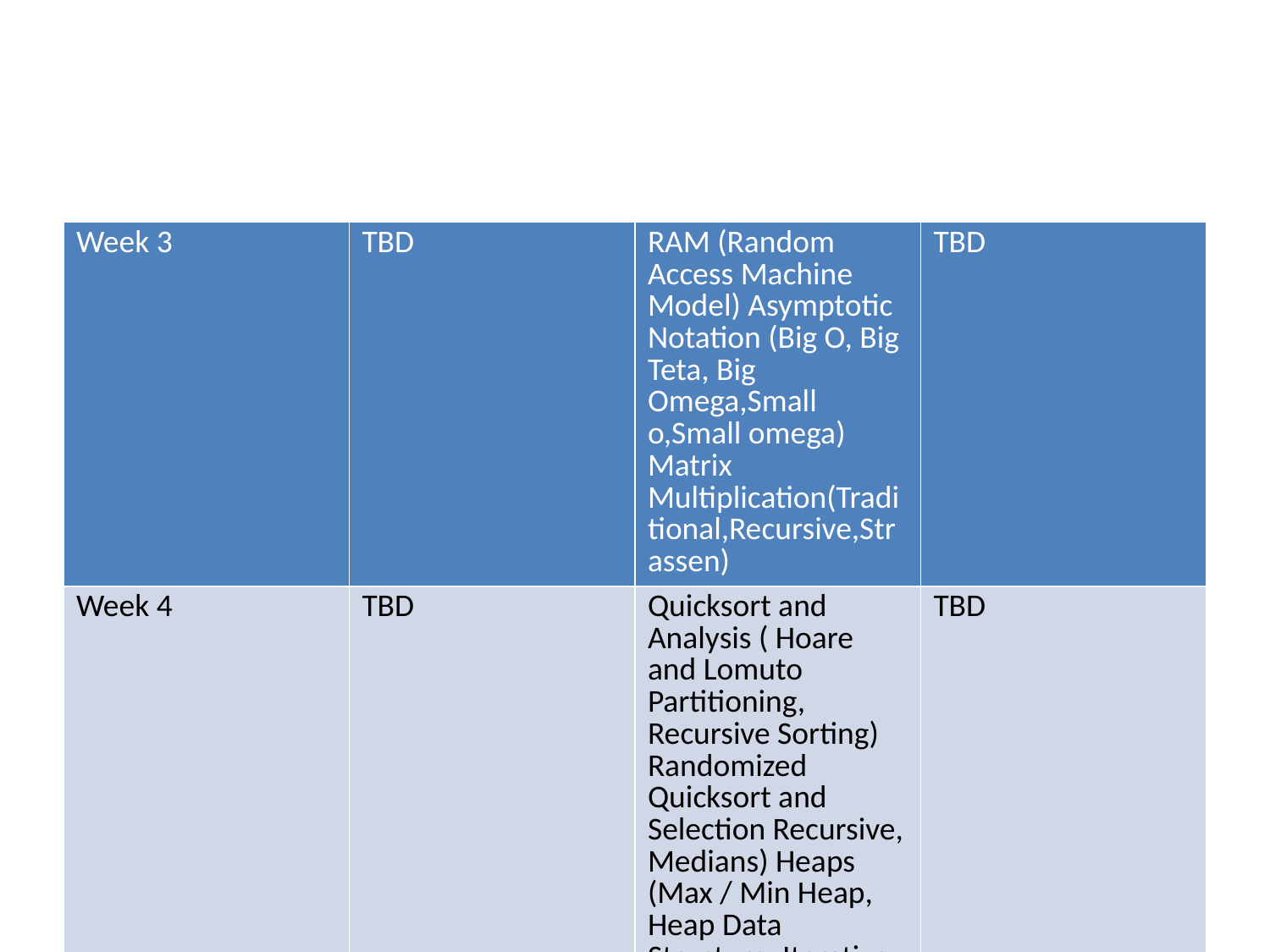

| Week 3 | TBD | RAM (Random Access Machine Model) Asymptotic Notation (Big O, Big Teta, Big Omega,Small o,Small omega) Matrix Multiplication(Traditional,Recursive,Strassen) | TBD |
| --- | --- | --- | --- |
| Week 4 | TBD | Quicksort and Analysis ( Hoare and Lomuto Partitioning, Recursive Sorting) Randomized Quicksort and Selection Recursive, Medians) Heaps (Max / Min Heap, Heap Data Structure, Iterative and Recursive Heapify, Extract-Max, Build Heap) Heap Sort, Priority Queues, Linked Lists, Radix Sort,Counting Sort | TBD |
| Week 5 | TBD | Convex Hull (Divide & Conquer) Dynamic Programming (Fibonacci Numbers) Divide-and-Conquer (DAC) vs Dynamic Programming (DP) Development of a DP Algorithms Matrix-Chain Multiplication and Analysis | TBD |